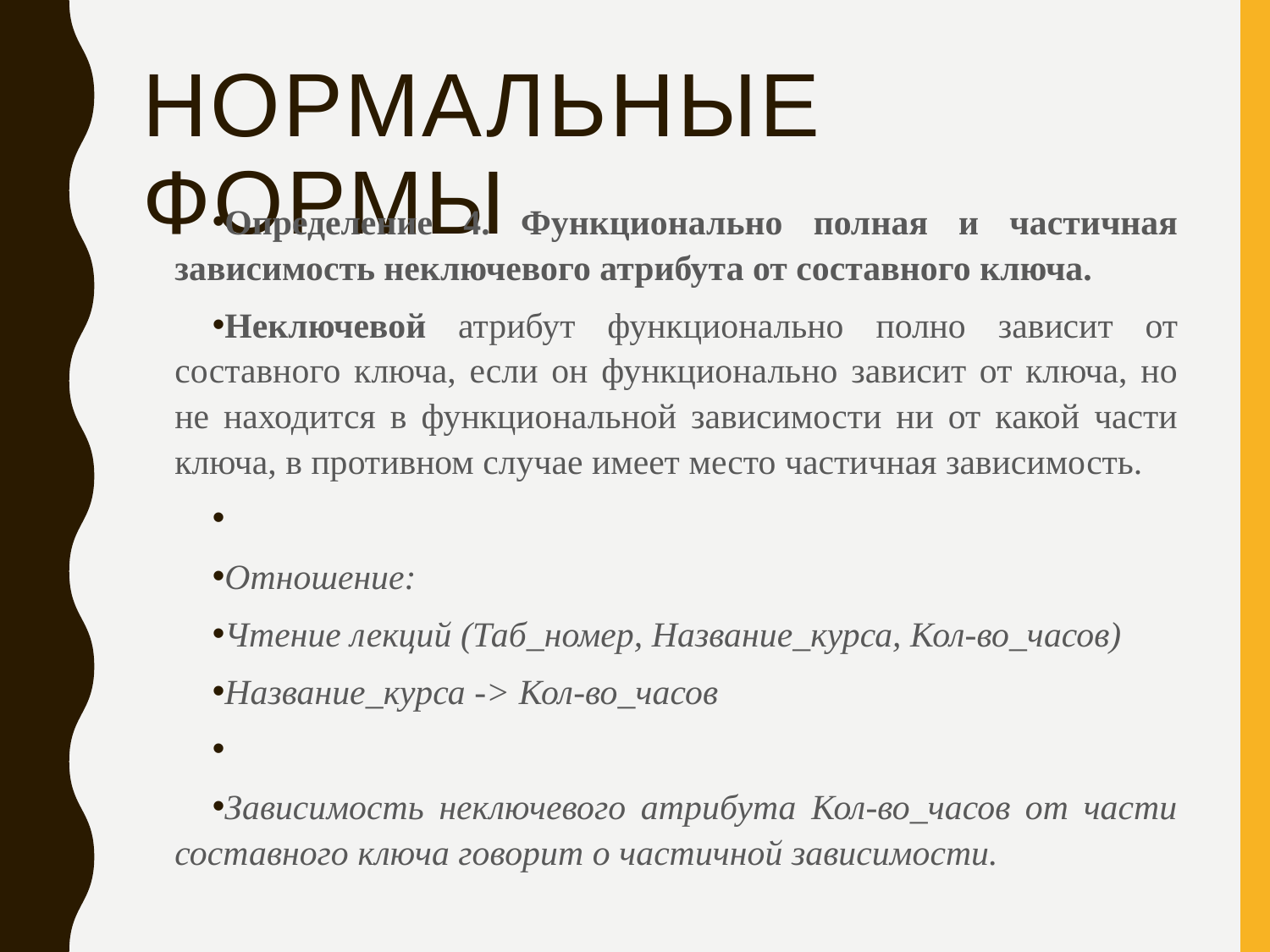

# Нормальные Формы
Определение 4. Функционально полная и частичная зависимость неключевого атрибута от составного ключа.
Неключевой атрибут функционально полно зависит от составного ключа, если он функционально зависит от ключа, но не находится в функциональной зависимости ни от какой части ключа, в противном случае имеет место частичная зависимость.

Отношение:
Чтение лекций (Таб_номер, Название_курса, Кол-во_часов)
Название_курса -> Кол-во_часов

Зависимость неключевого атрибута Кол-во_часов от части составного ключа говорит о частичной зависимости.